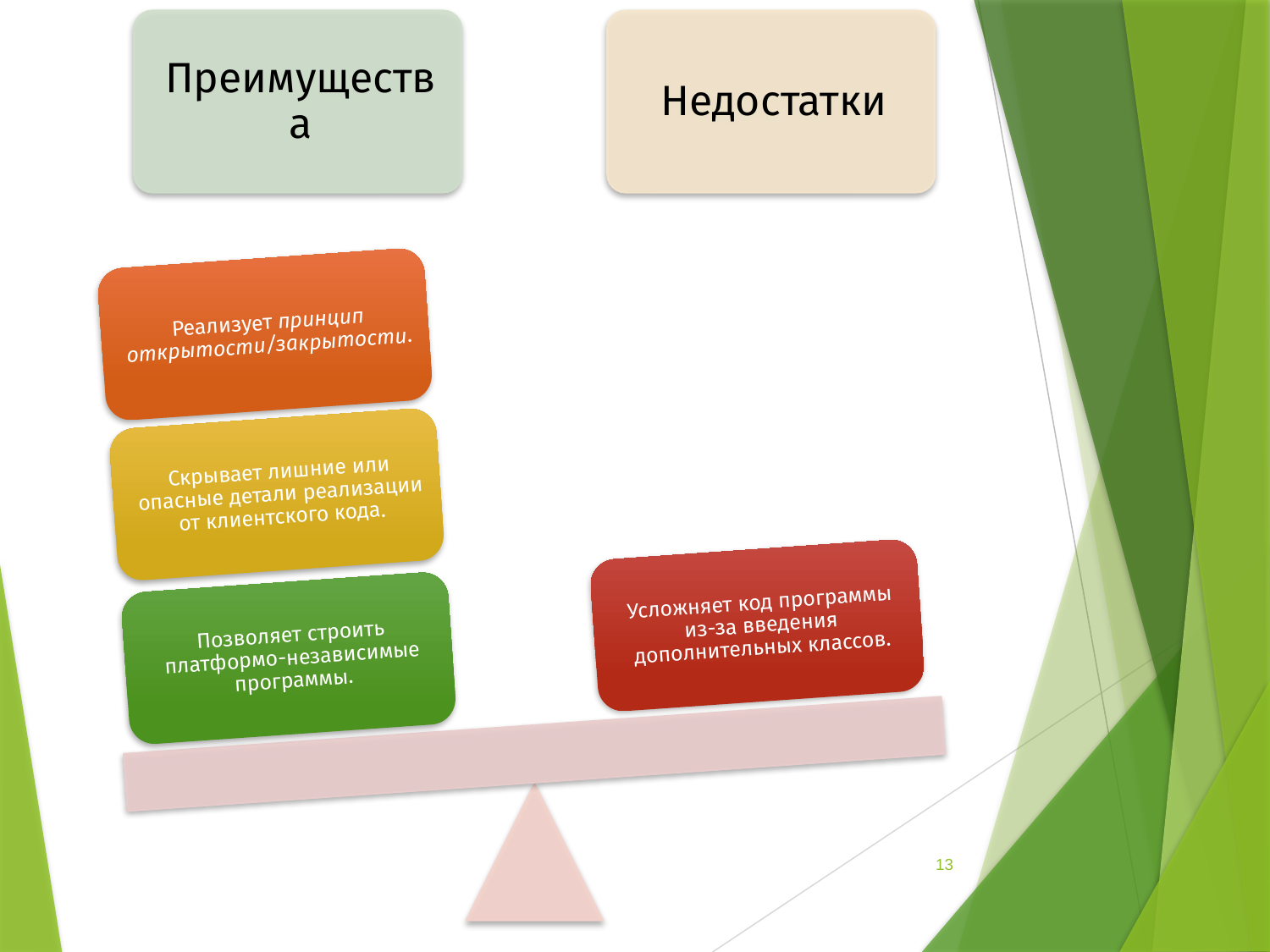

Преимущества
Недостатки
Позволяет строить платформо-независимые программы.
Скрывает лишние или опасные детали реализации от клиентского кода.
Реализует принцип открытости/закрытости.
Усложняет код программы из-за введения дополнительных классов.
13